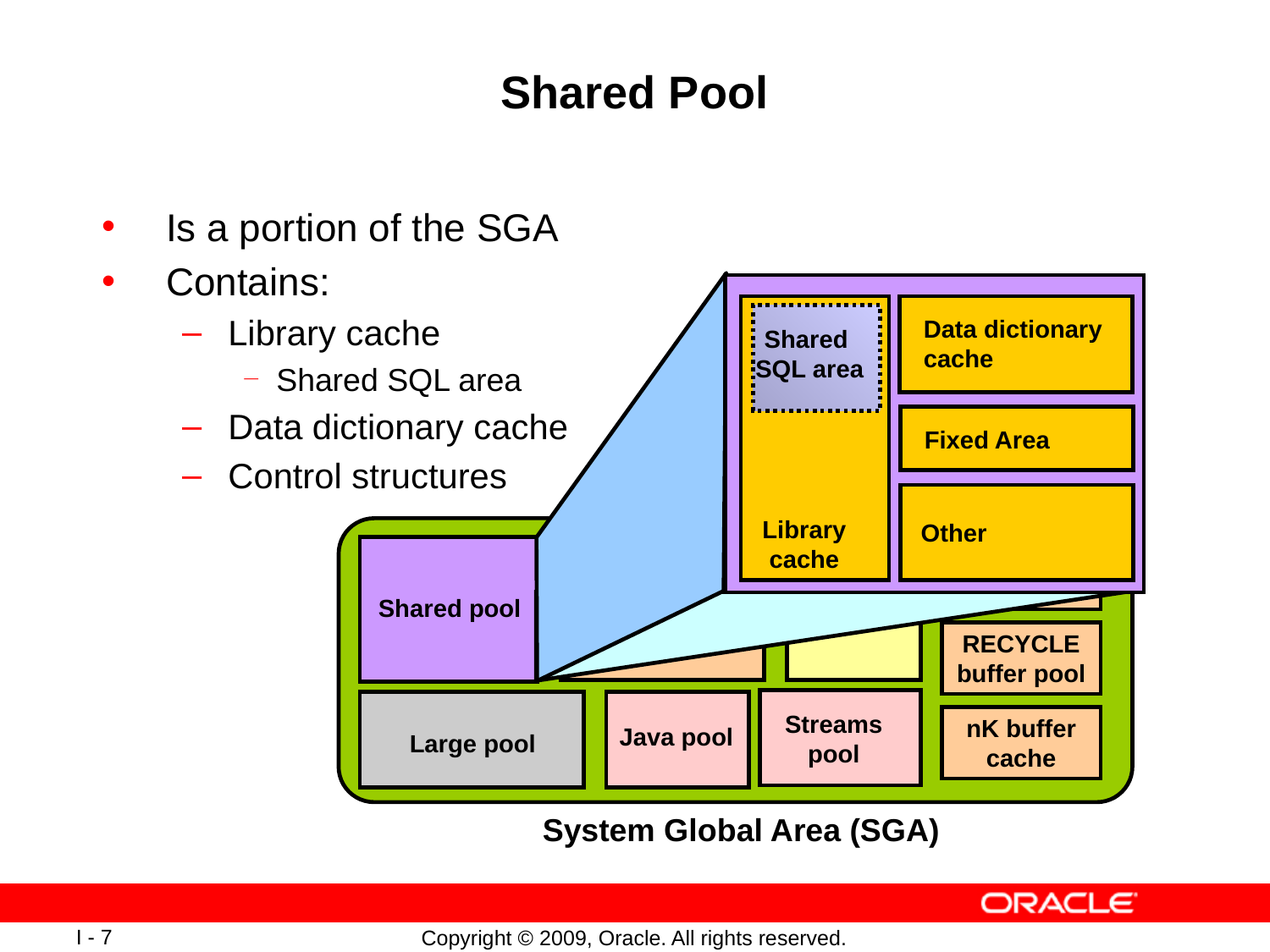

# Shared Pool
Is a portion of the SGA
Contains:
Library cache
Shared SQL area
Data dictionary cache
Control structures

Data dictionary cache
Shared
SQL area

Fixed Area

Library cache
Other

Database
buffer
cache
Redo log
buffer

KEEP buffer pool
Shared pool

RECYCLE buffer pool

Streams pool
nK buffer cache
Java pool
Large pool
System Global Area (SGA)